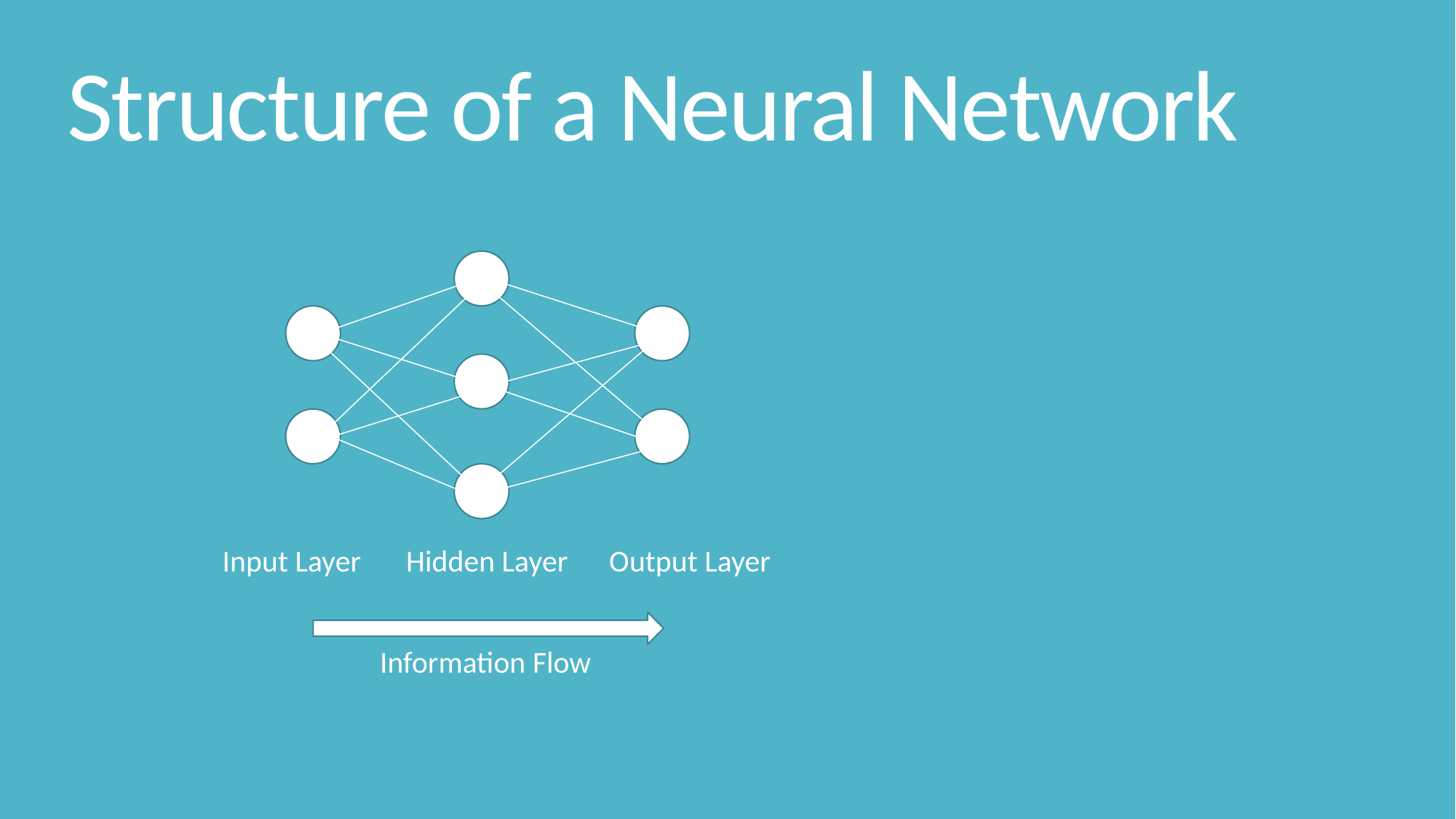

# Structure of a Neural Network

     Input Layer	Hidden Layer      Output Layer

	            Information Flow